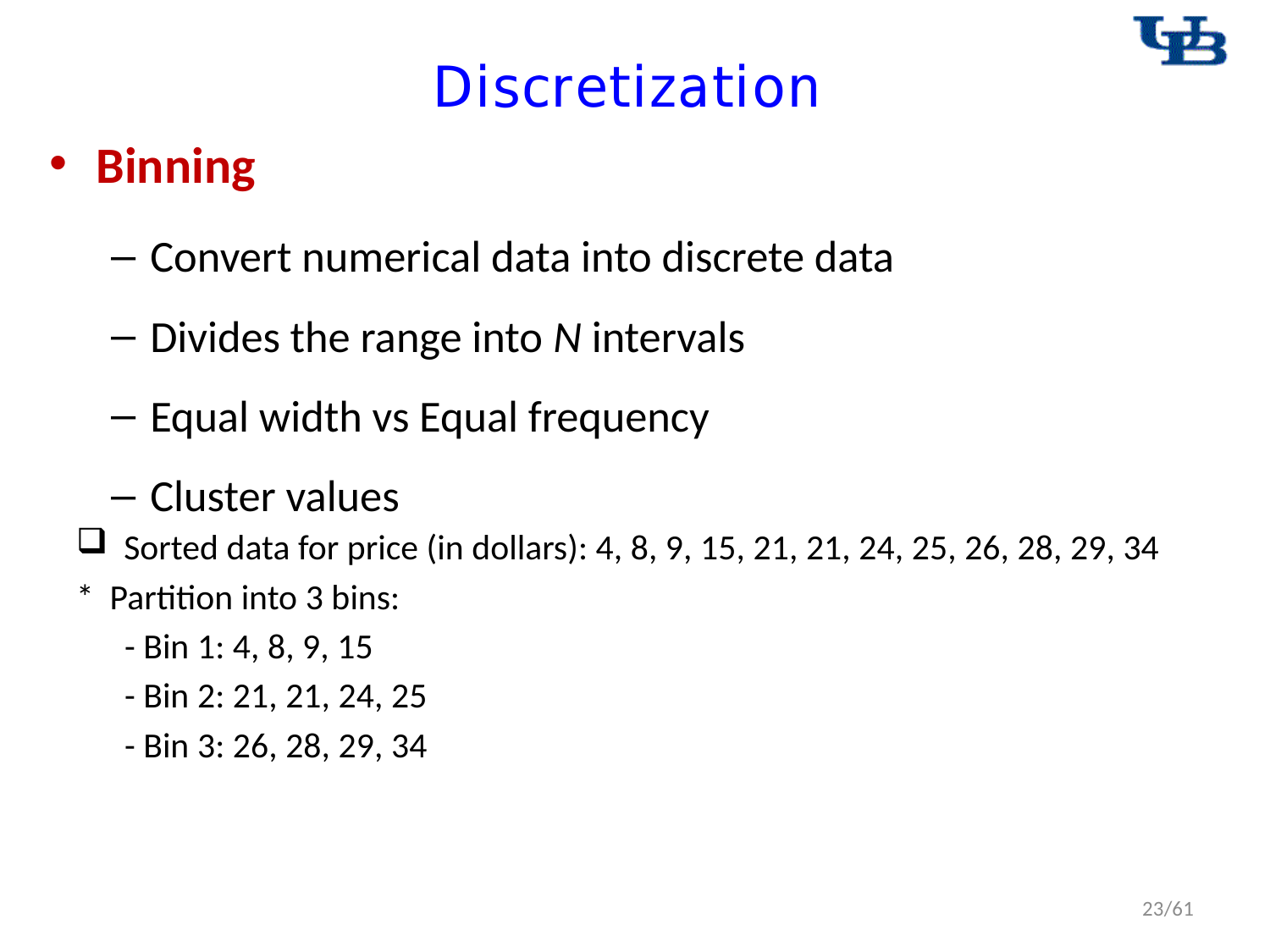

# Discretization
Binning
Convert numerical data into discrete data
Divides the range into N intervals
Equal width vs Equal frequency
Cluster values
Sorted data for price (in dollars): 4, 8, 9, 15, 21, 21, 24, 25, 26, 28, 29, 34
*  Partition into 3 bins:
      - Bin 1: 4, 8, 9, 15
      - Bin 2: 21, 21, 24, 25
      - Bin 3: 26, 28, 29, 34
23